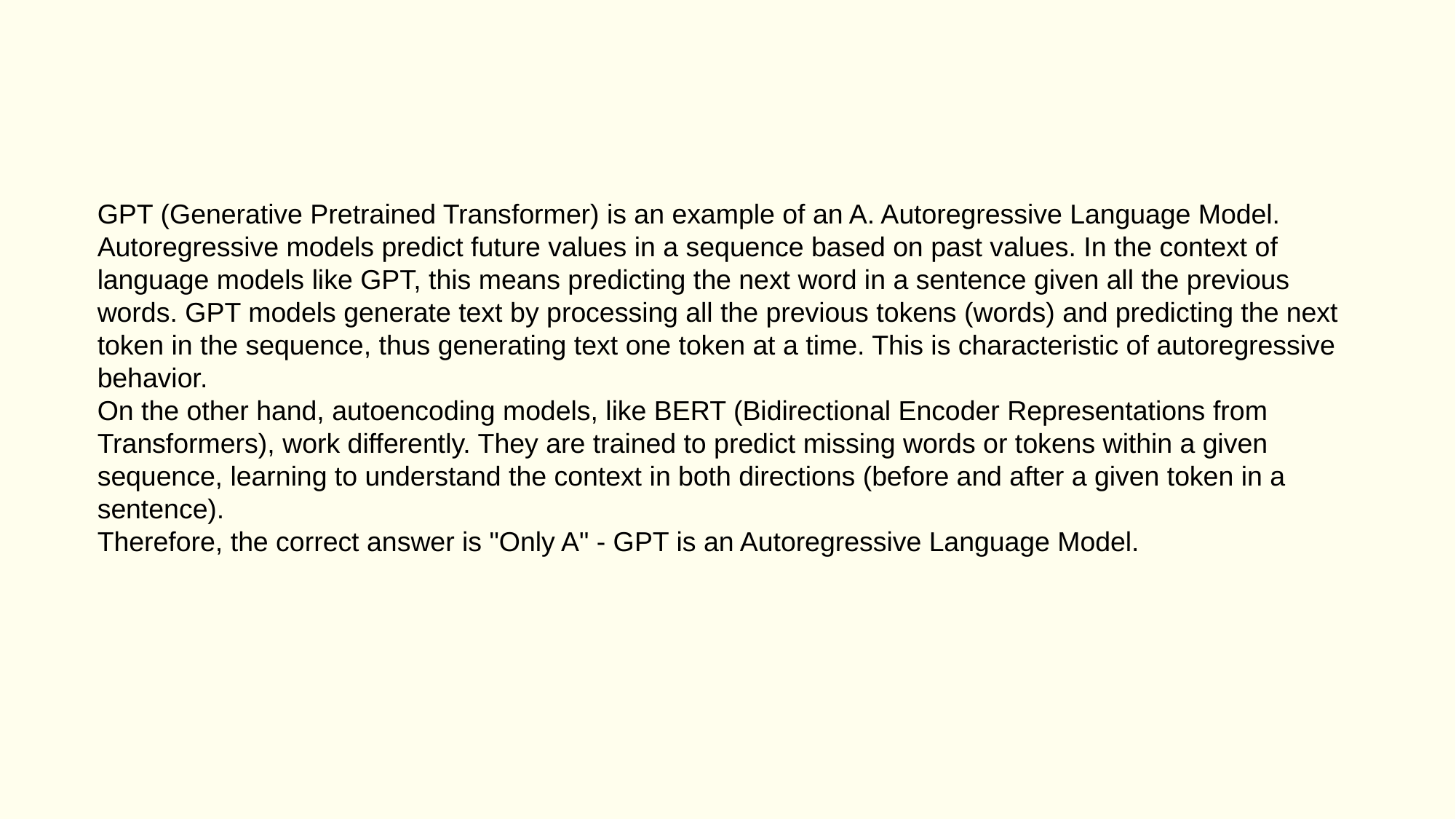

GPT (Generative Pretrained Transformer) is an example of an A. Autoregressive Language Model.
Autoregressive models predict future values in a sequence based on past values. In the context of language models like GPT, this means predicting the next word in a sentence given all the previous words. GPT models generate text by processing all the previous tokens (words) and predicting the next token in the sequence, thus generating text one token at a time. This is characteristic of autoregressive behavior.
On the other hand, autoencoding models, like BERT (Bidirectional Encoder Representations from Transformers), work differently. They are trained to predict missing words or tokens within a given sequence, learning to understand the context in both directions (before and after a given token in a sentence).
Therefore, the correct answer is "Only A" - GPT is an Autoregressive Language Model.